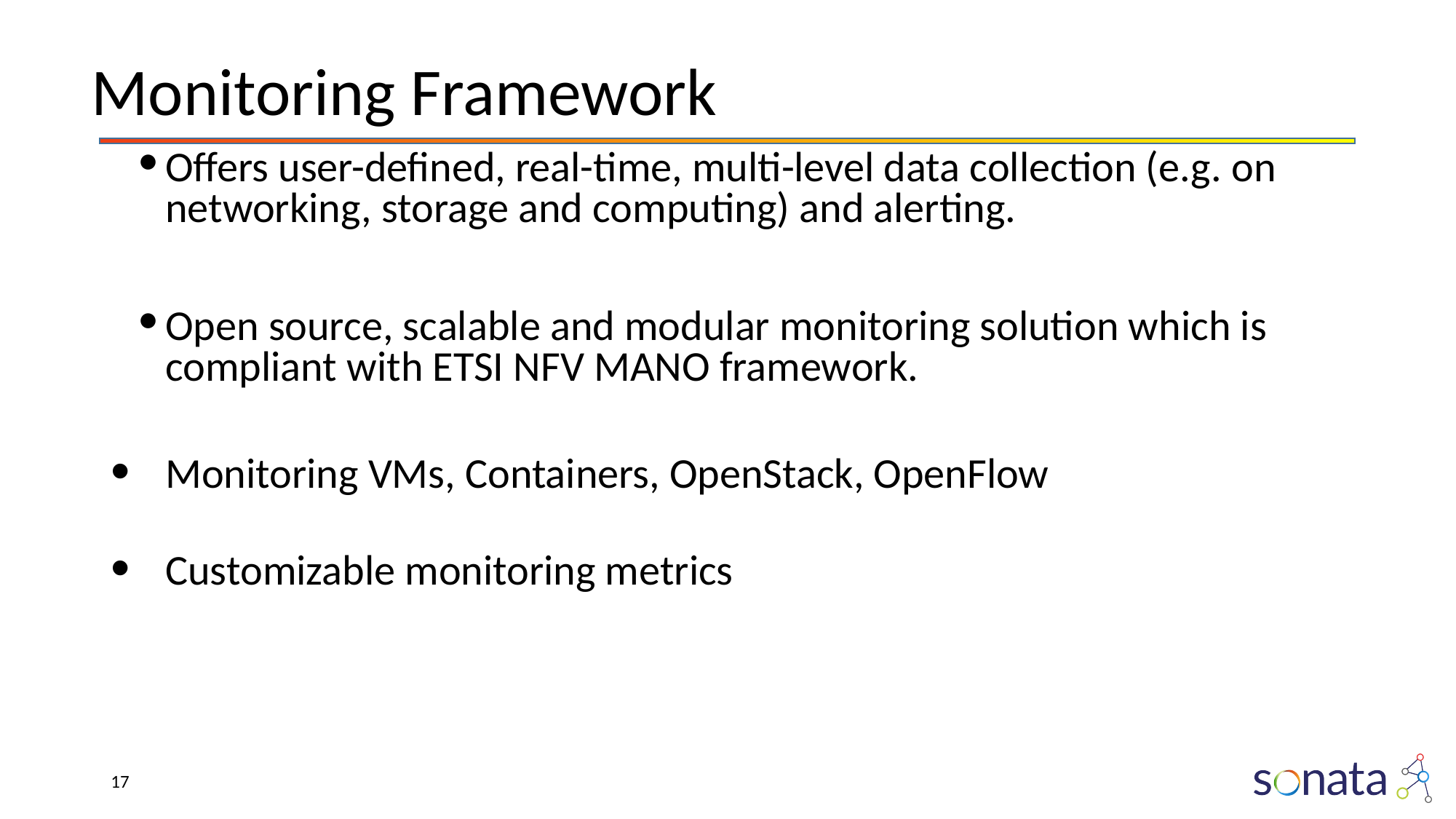

# Monitoring Framework
Offers user-defined, real-time, multi-level data collection (e.g. on networking, storage and computing) and alerting.

Open source, scalable and modular monitoring solution which is compliant with ETSI NFV MANO framework.

Monitoring VMs, Containers, OpenStack, OpenFlow

Customizable monitoring metrics

17